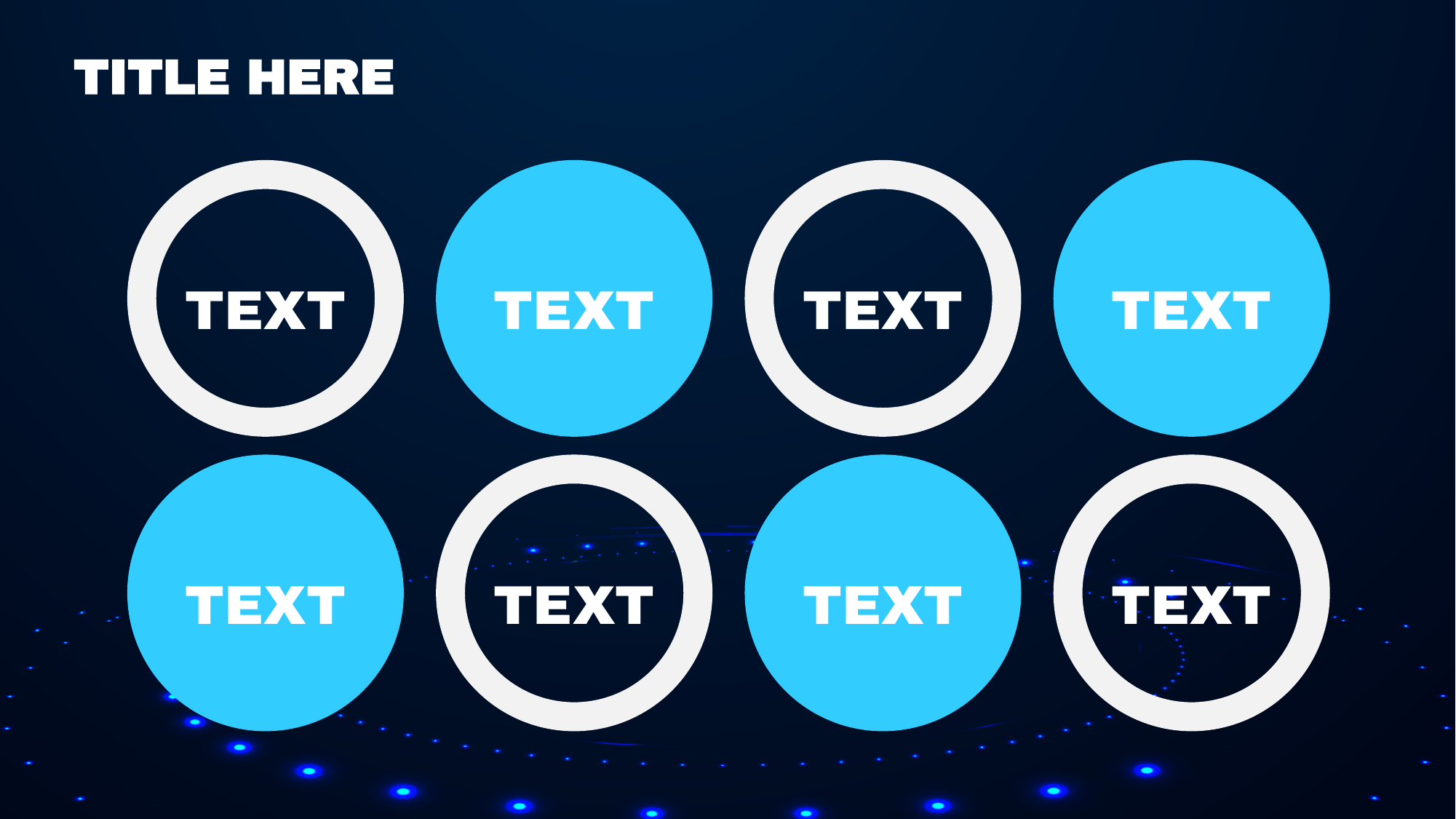

# TITLE HERE

TEXT
TEXT
TEXT
TEXT

TEXT
TEXT
TEXT
TEXT